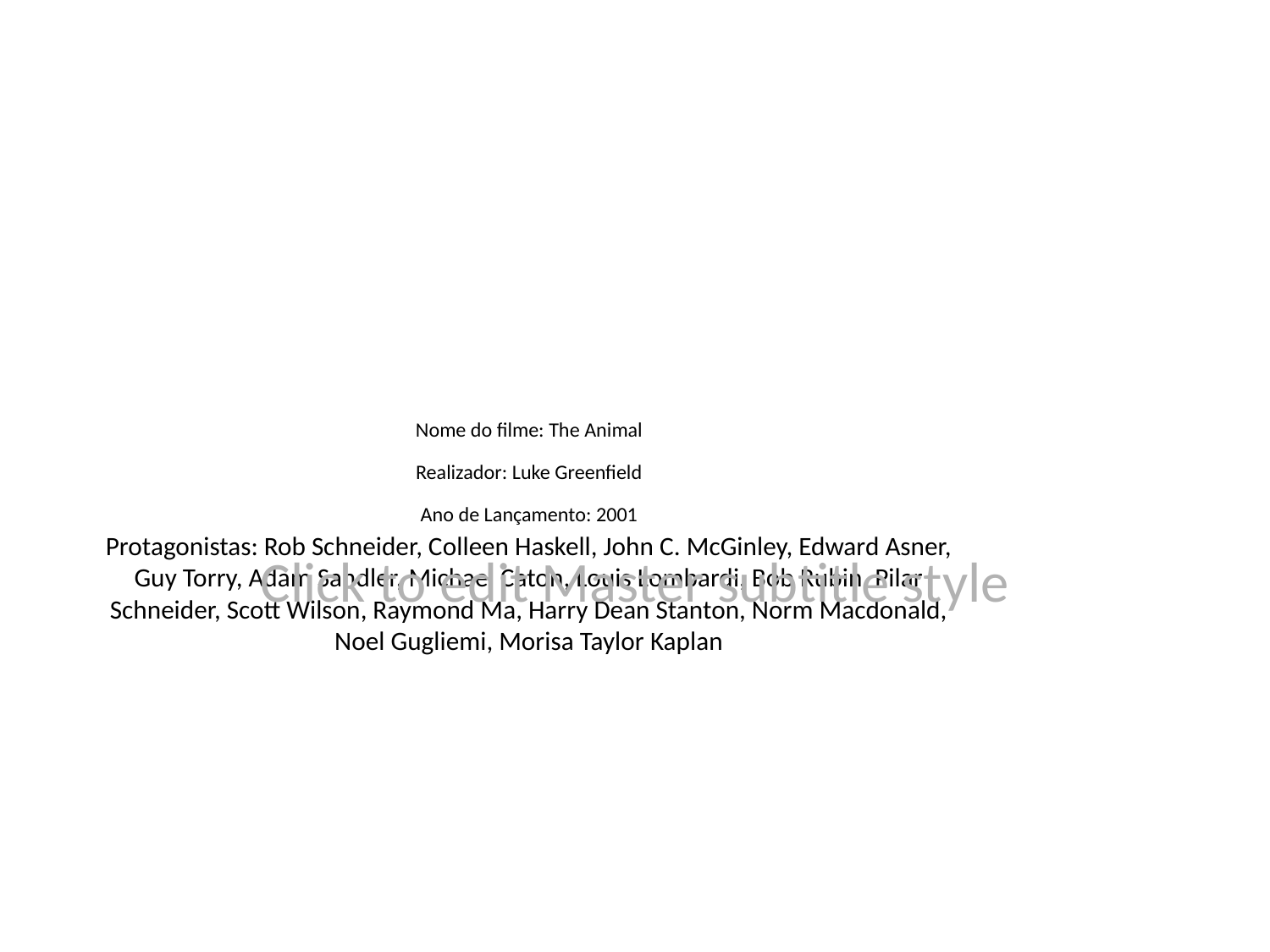

# Nome do filme: The Animal
Realizador: Luke Greenfield
Ano de Lançamento: 2001
Protagonistas: Rob Schneider, Colleen Haskell, John C. McGinley, Edward Asner, Guy Torry, Adam Sandler, Michael Caton, Louis Lombardi, Bob Rubin, Pilar Schneider, Scott Wilson, Raymond Ma, Harry Dean Stanton, Norm Macdonald, Noel Gugliemi, Morisa Taylor Kaplan
Click to edit Master subtitle style